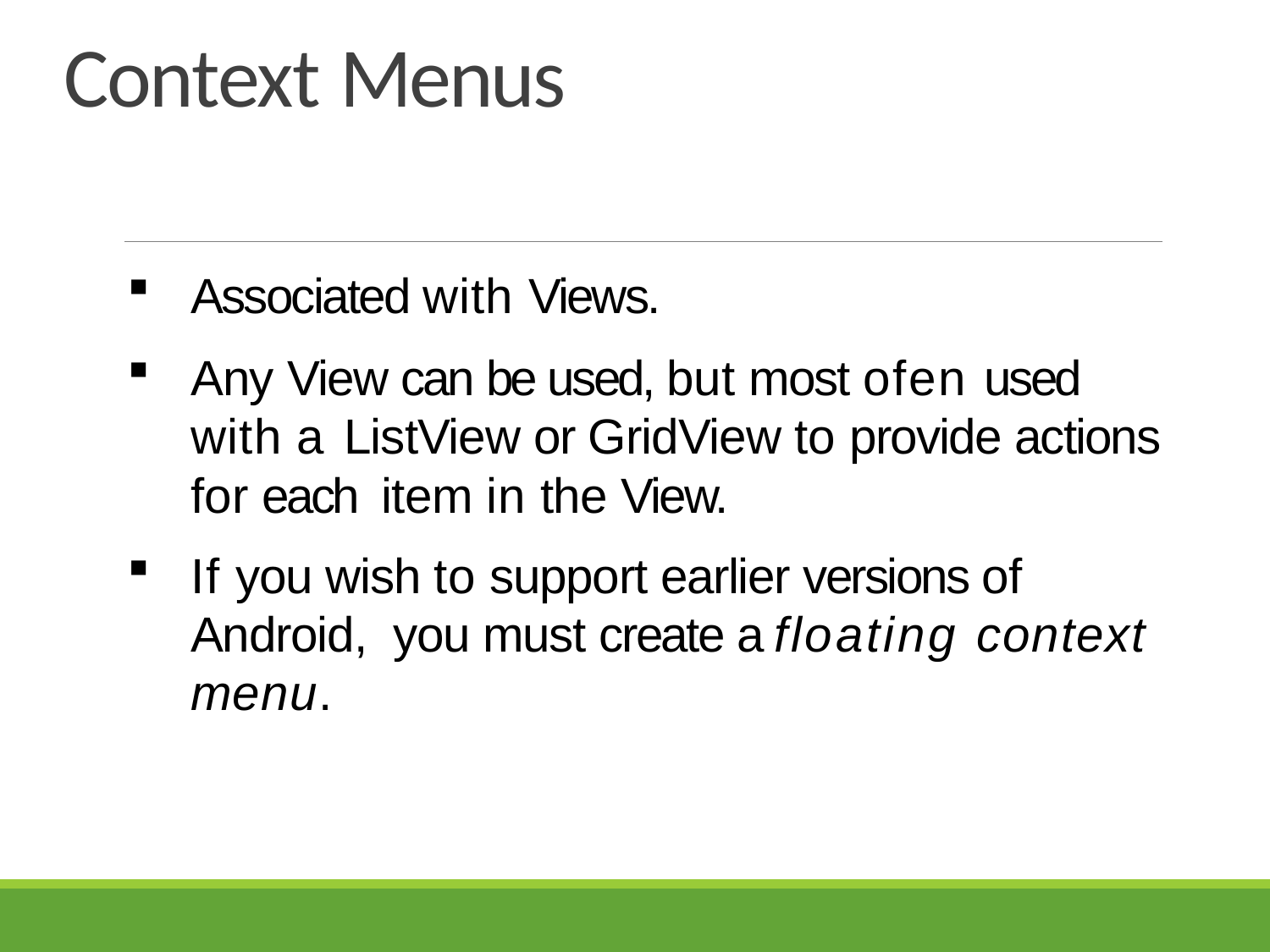

# Context Menus
Associated with Views.
Any View can be used, but most ofen used with a  ListView or GridView to provide actions for each  item in the View.
If you wish to support earlier versions of Android,  you must create a floating context menu.